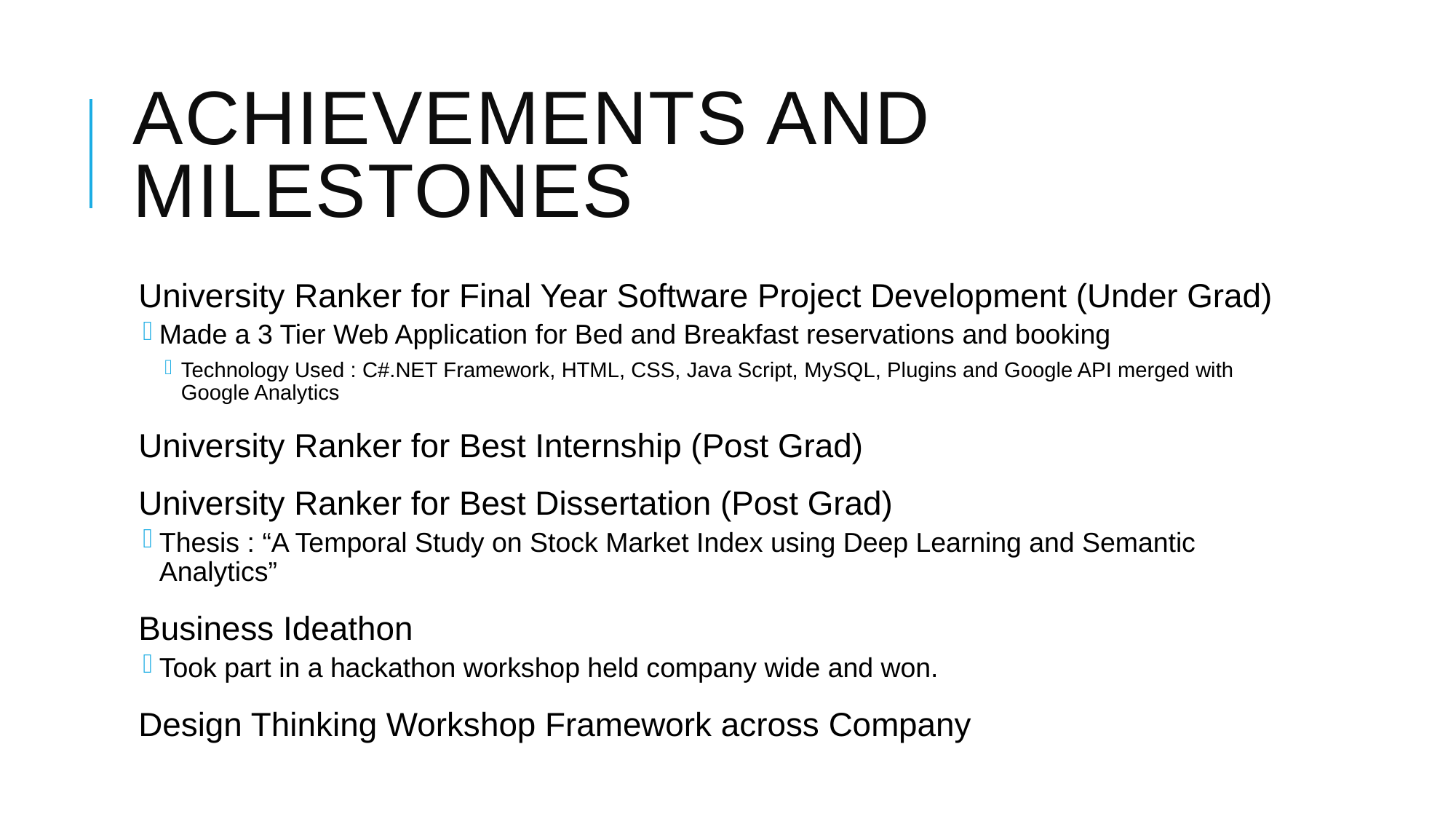

# Achievements and Milestones
University Ranker for Final Year Software Project Development (Under Grad)
Made a 3 Tier Web Application for Bed and Breakfast reservations and booking
Technology Used : C#.NET Framework, HTML, CSS, Java Script, MySQL, Plugins and Google API merged with Google Analytics
University Ranker for Best Internship (Post Grad)
University Ranker for Best Dissertation (Post Grad)
Thesis : “A Temporal Study on Stock Market Index using Deep Learning and Semantic Analytics”
Business Ideathon
Took part in a hackathon workshop held company wide and won.
Design Thinking Workshop Framework across Company